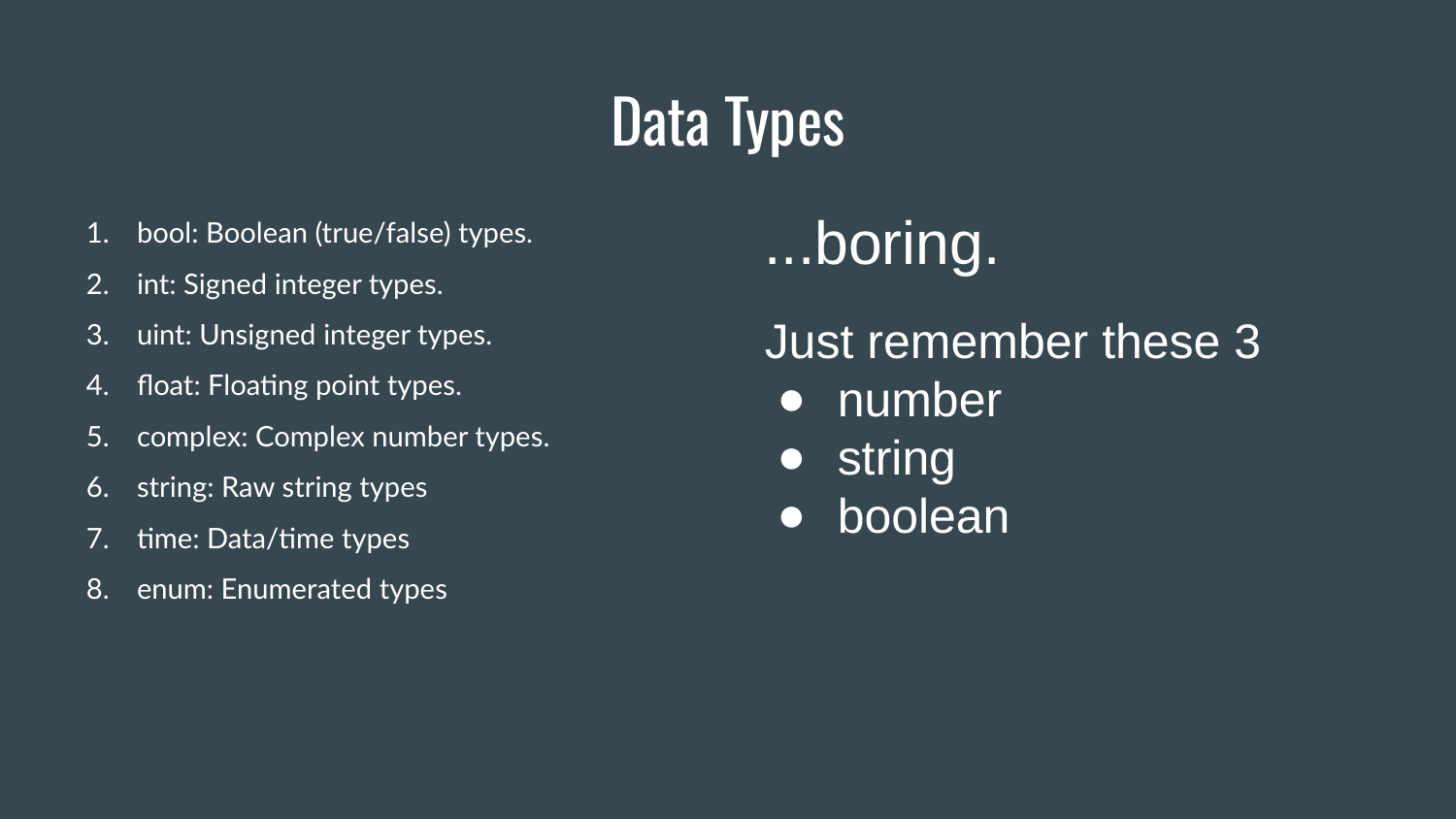

# Data Types
bool: Boolean (true/false) types.
int: Signed integer types.
uint: Unsigned integer types.
float: Floating point types.
complex: Complex number types.
string: Raw string types
time: Data/time types
enum: Enumerated types
...boring.

Just remember these 3
number
string
boolean